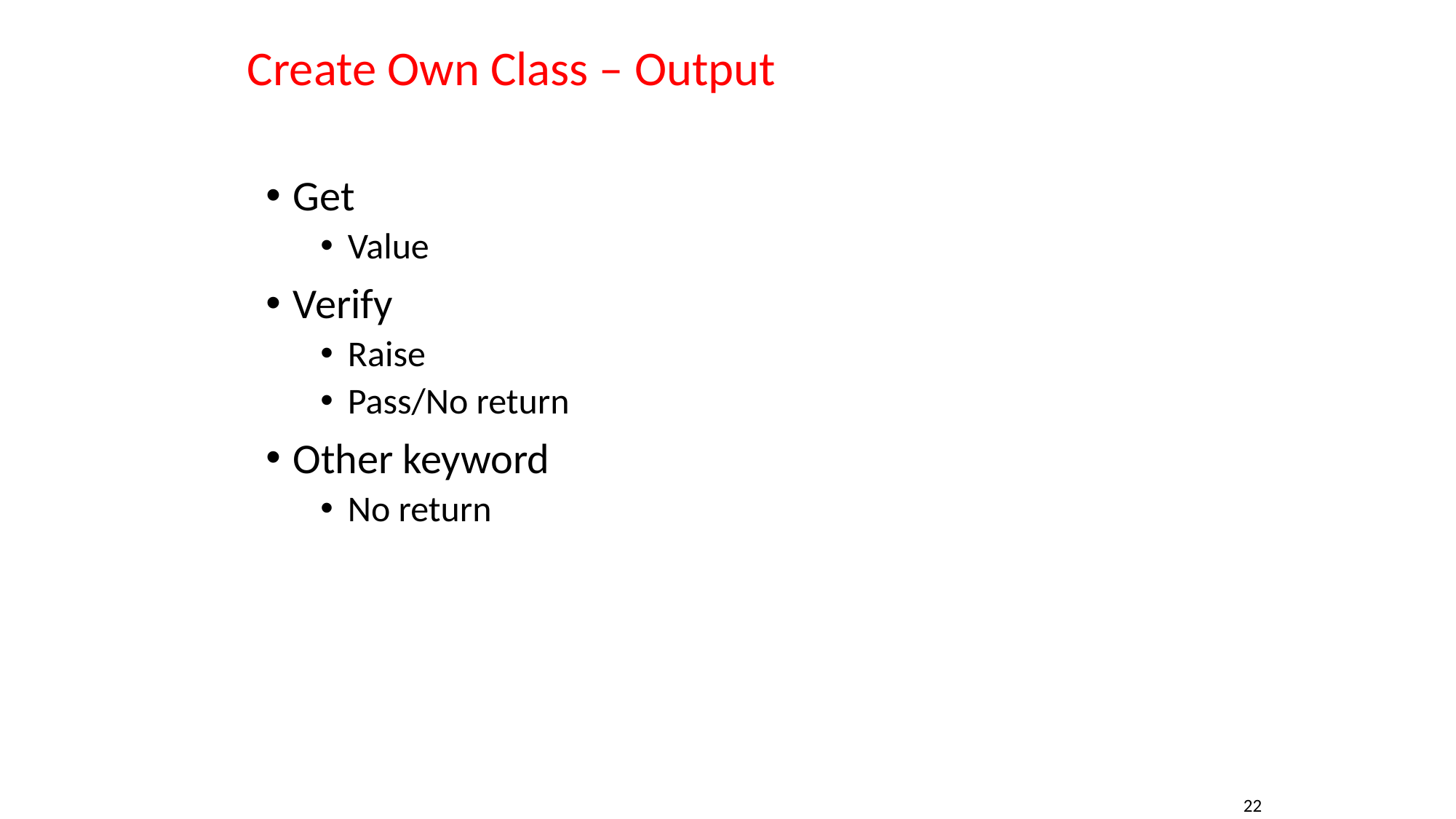

# Create Own Class – Output
Get
Value
Verify
Raise
Pass/No return
Other keyword
No return
22